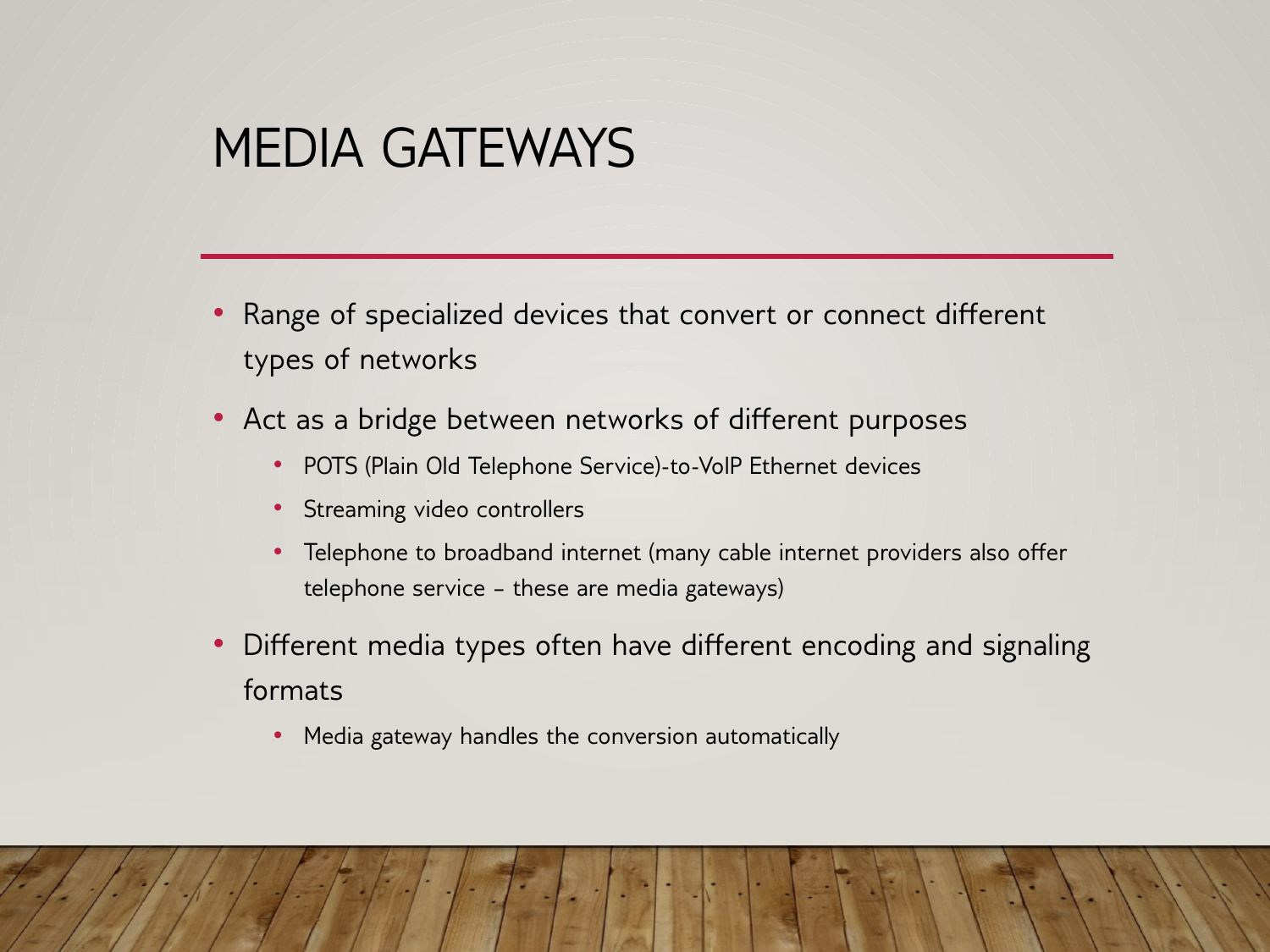

# Media gateways
Range of specialized devices that convert or connect different types of networks
Act as a bridge between networks of different purposes
POTS (Plain Old Telephone Service)-to-VoIP Ethernet devices
Streaming video controllers
Telephone to broadband internet (many cable internet providers also offer telephone service – these are media gateways)
Different media types often have different encoding and signaling formats
Media gateway handles the conversion automatically